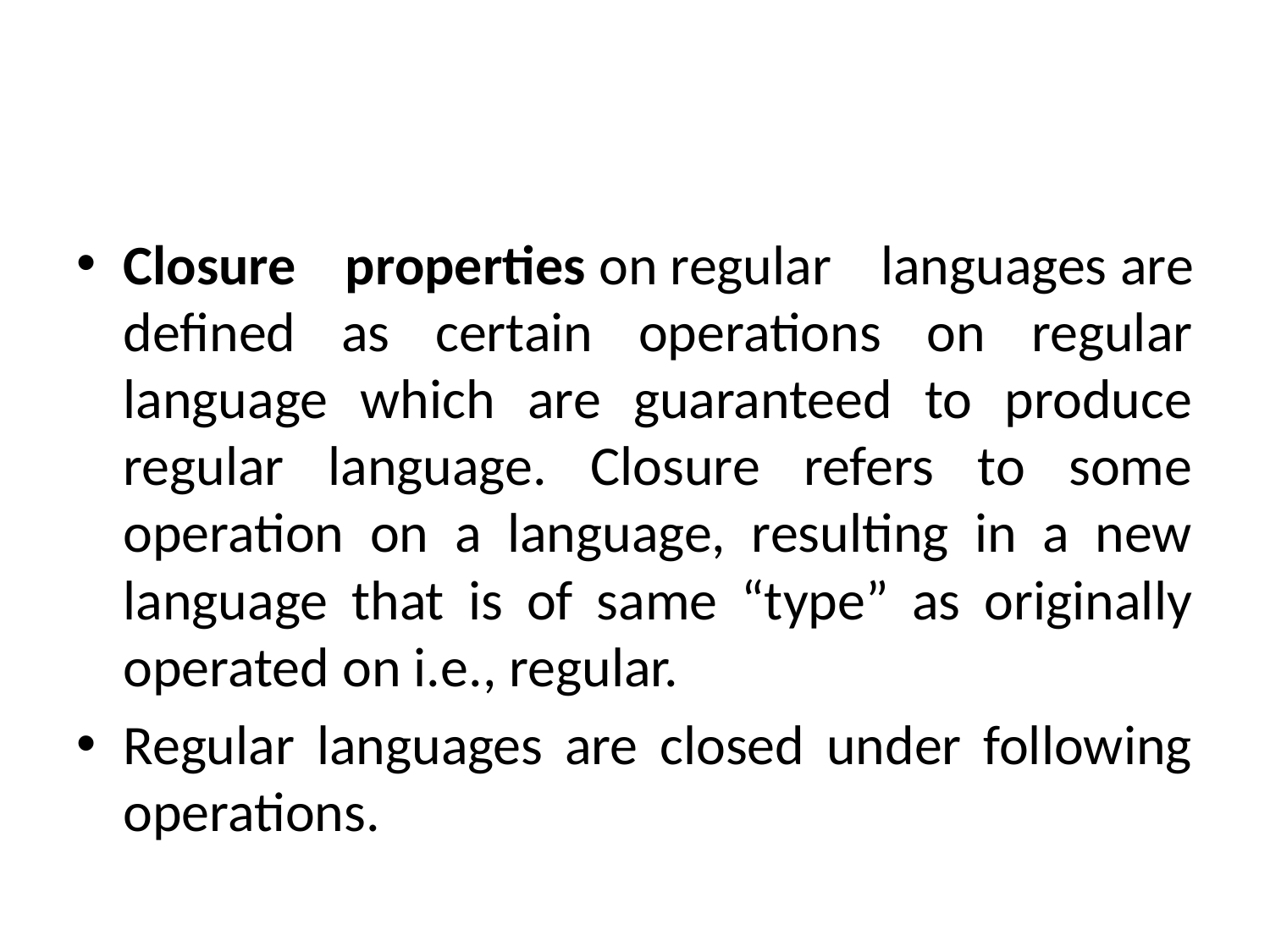

#
Closure properties on regular languages are defined as certain operations on regular language which are guaranteed to produce regular language. Closure refers to some operation on a language, resulting in a new language that is of same “type” as originally operated on i.e., regular.
Regular languages are closed under following operations.